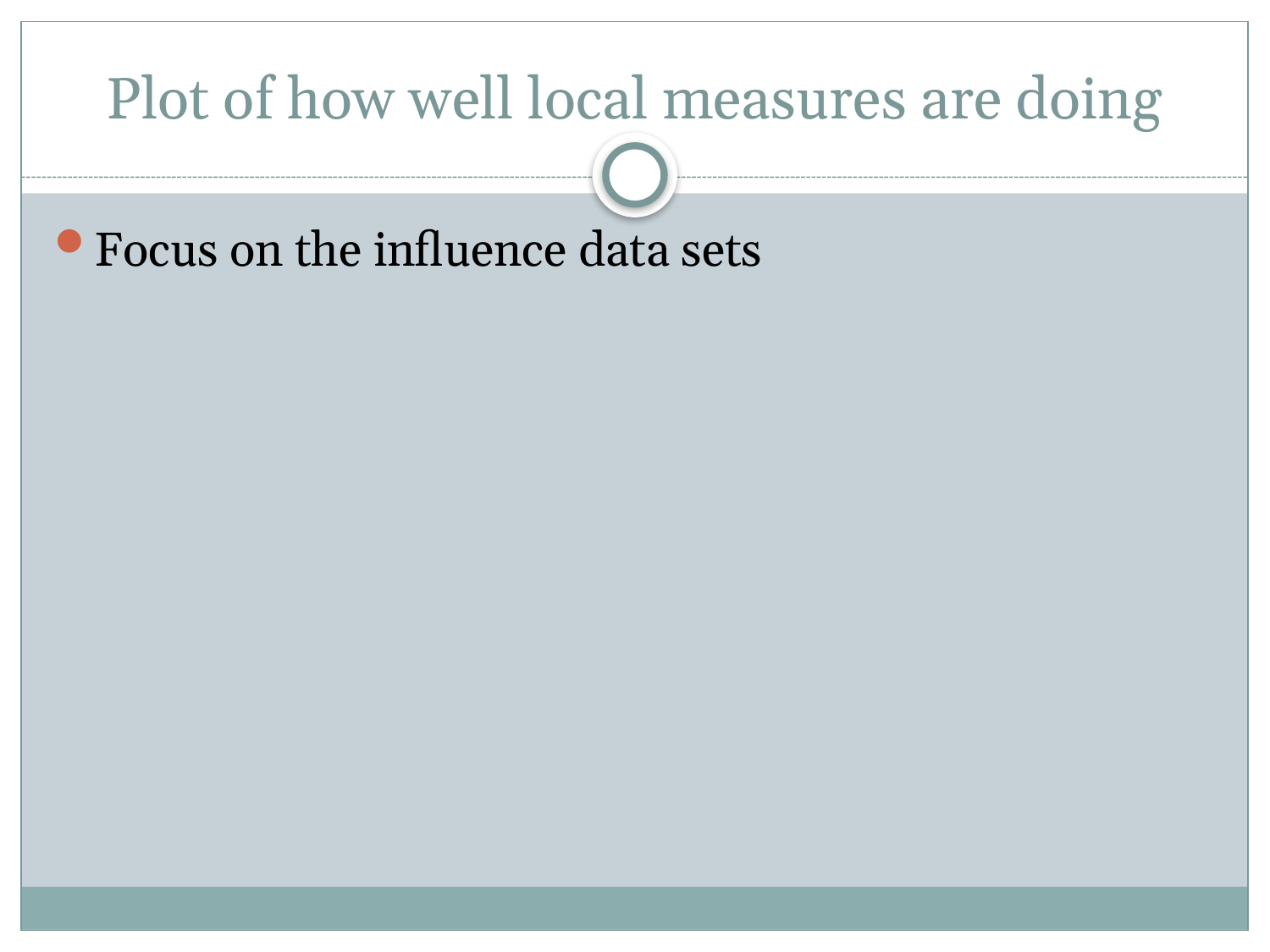

# Plot of how well local measures are doing
Focus on the influence data sets